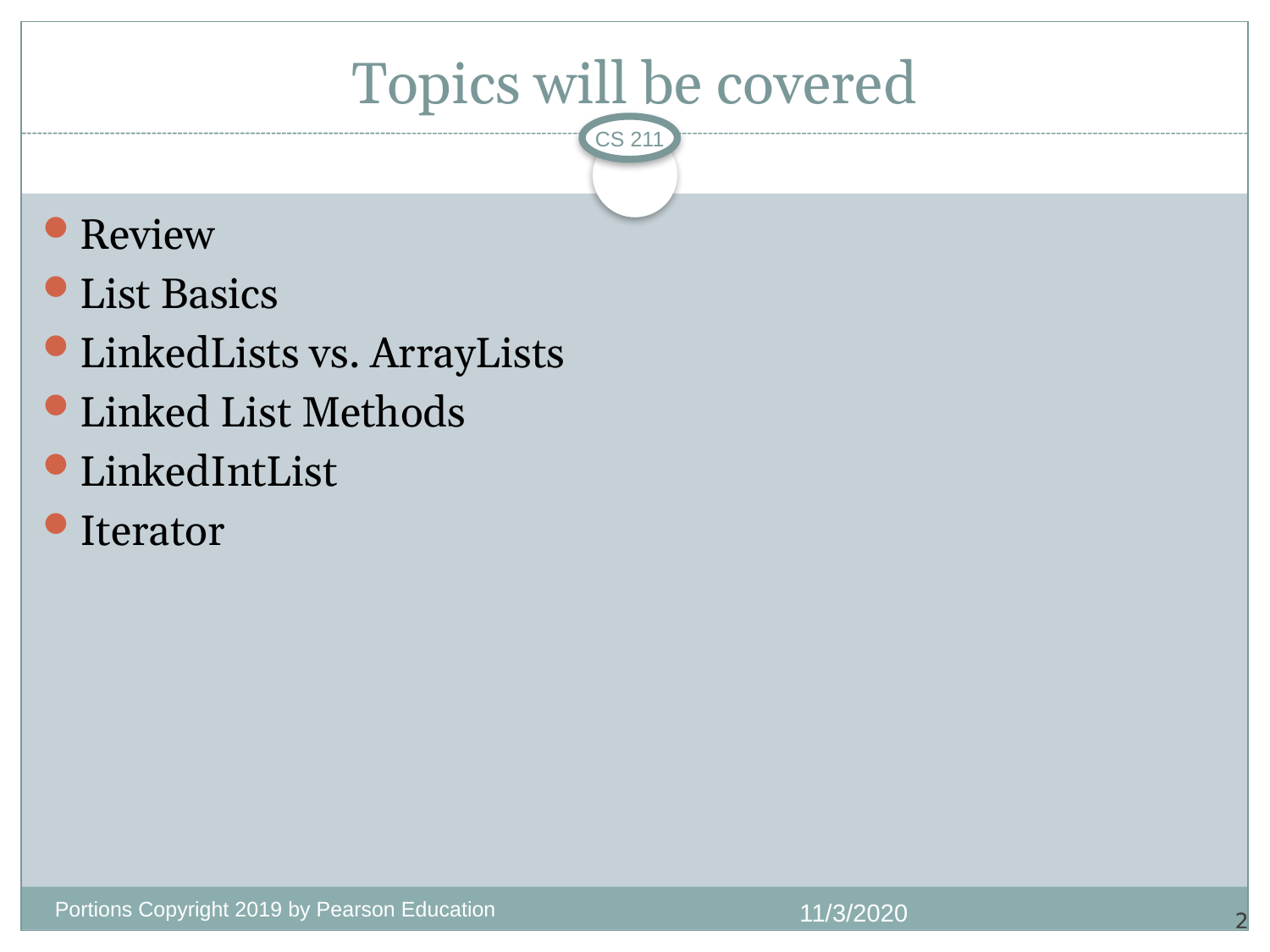

# Topics will be covered
CS 211
Review
List Basics
LinkedLists vs. ArrayLists
Linked List Methods
LinkedIntList
Iterator

Portions Copyright 2019 by Pearson Education
11/3/2020